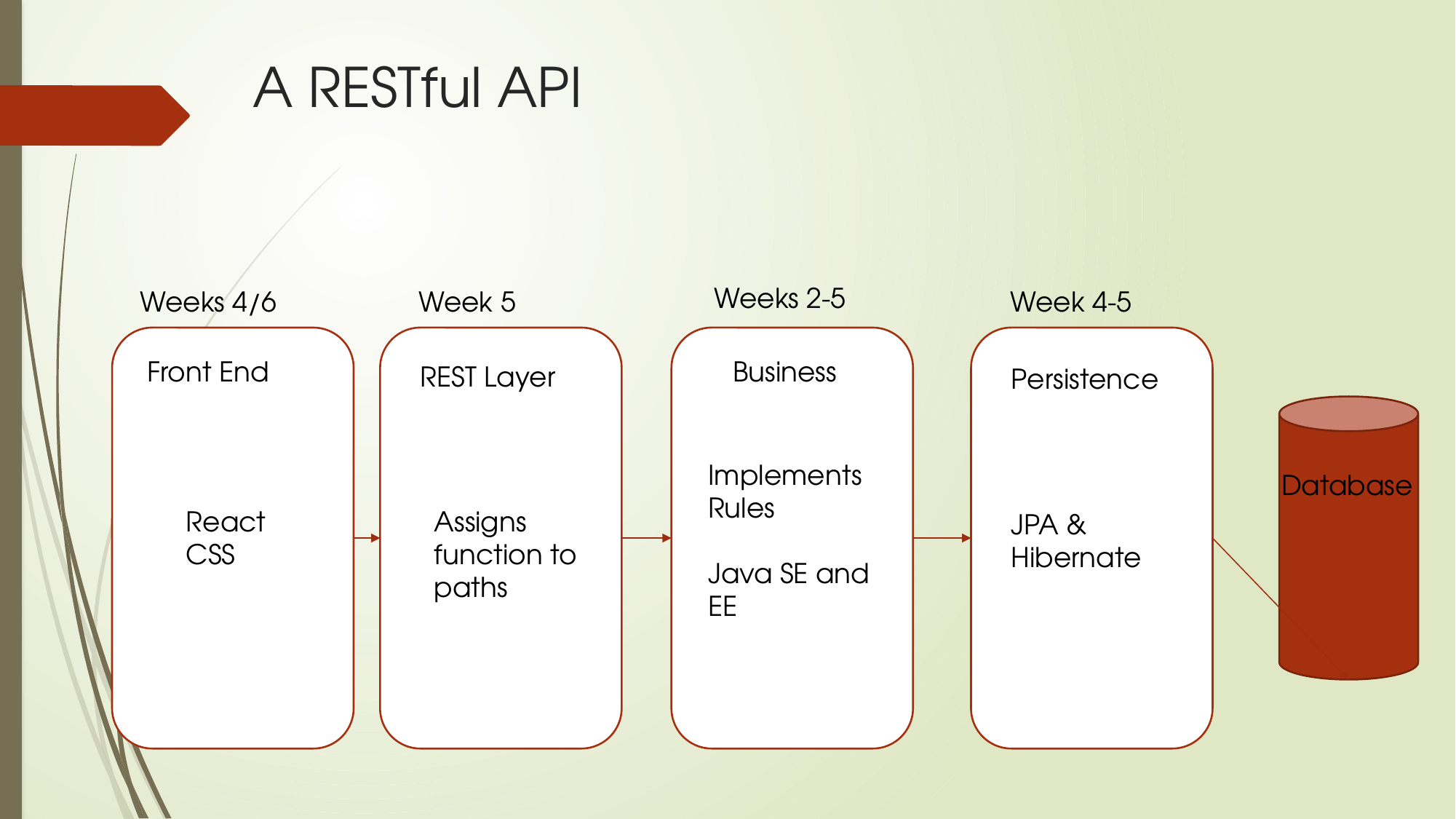

# A RESTful API
Weeks 2-5
Weeks 4/6
Week 5
Week 4-5

Front End
Business
REST Layer
Persistence
Database
Implements
Rules

Java SE and EE
React
CSS
Assigns function to paths
JPA & Hibernate